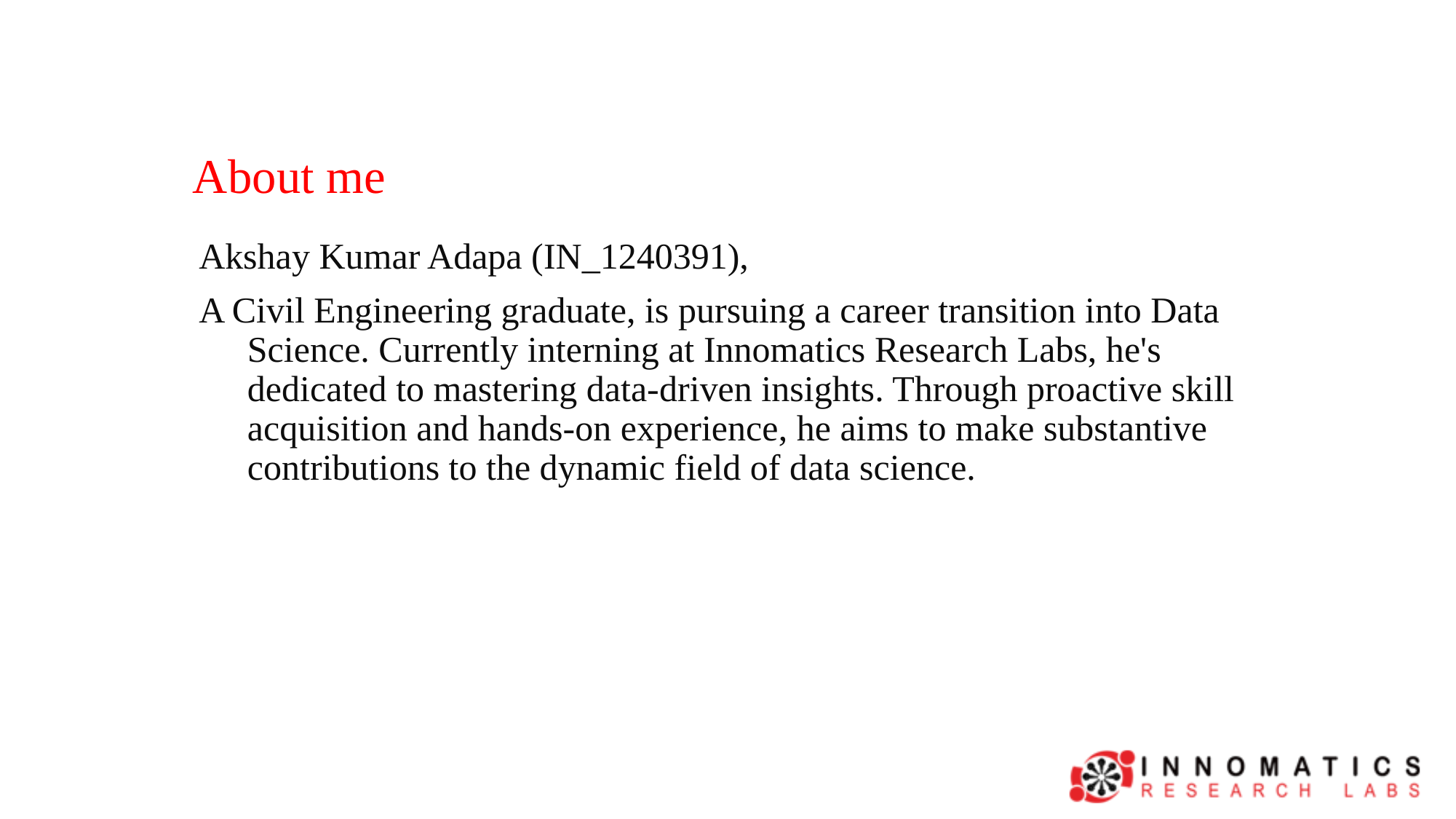

# About me
Akshay Kumar Adapa (IN_1240391),
A Civil Engineering graduate, is pursuing a career transition into Data Science. Currently interning at Innomatics Research Labs, he's dedicated to mastering data-driven insights. Through proactive skill acquisition and hands-on experience, he aims to make substantive contributions to the dynamic field of data science.